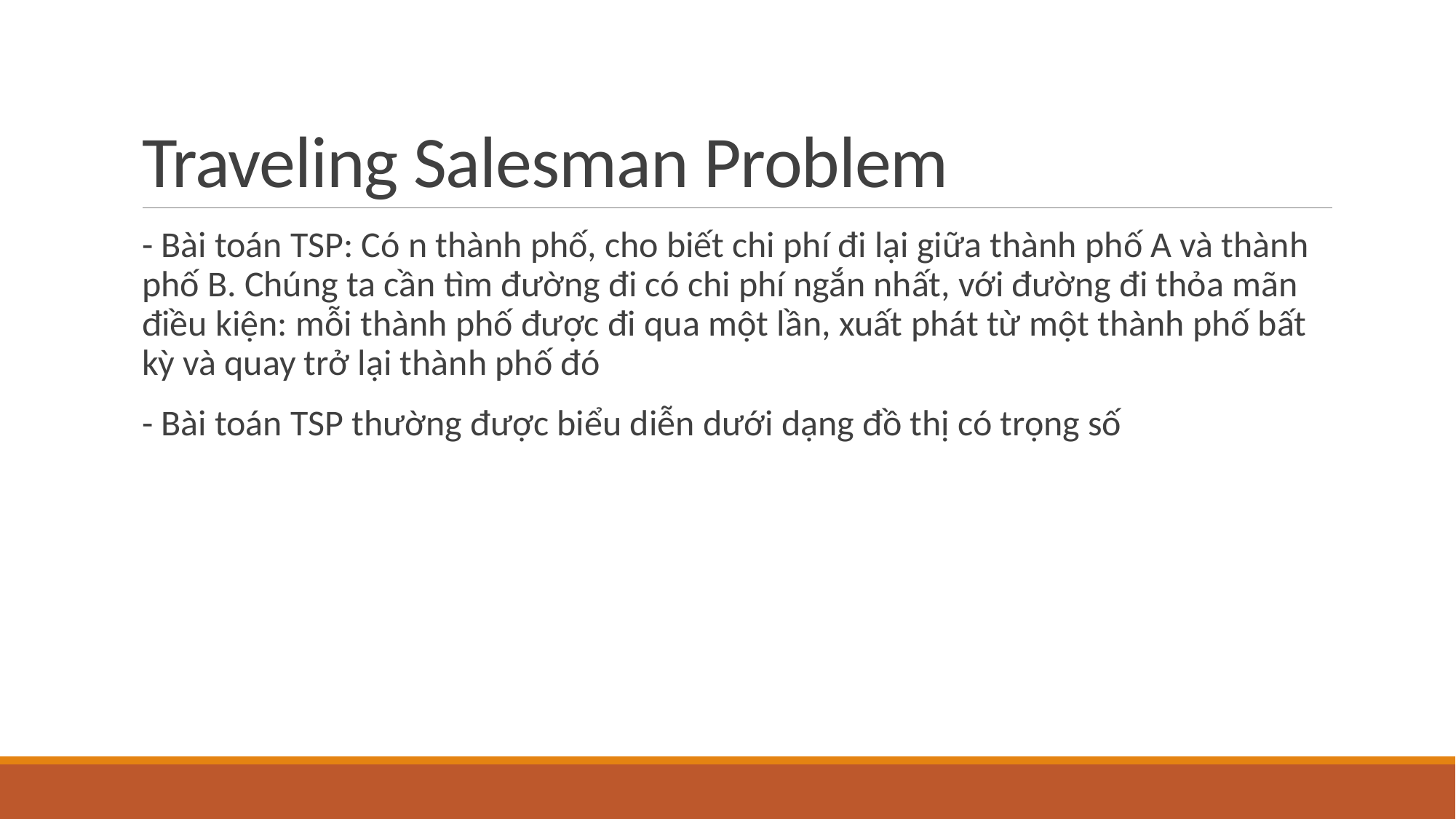

# Traveling Salesman Problem
- Bài toán TSP: Có n thành phố, cho biết chi phí đi lại giữa thành phố A và thành phố B. Chúng ta cần tìm đường đi có chi phí ngắn nhất, với đường đi thỏa mãn điều kiện: mỗi thành phố được đi qua một lần, xuất phát từ một thành phố bất kỳ và quay trở lại thành phố đó
- Bài toán TSP thường được biểu diễn dưới dạng đồ thị có trọng số